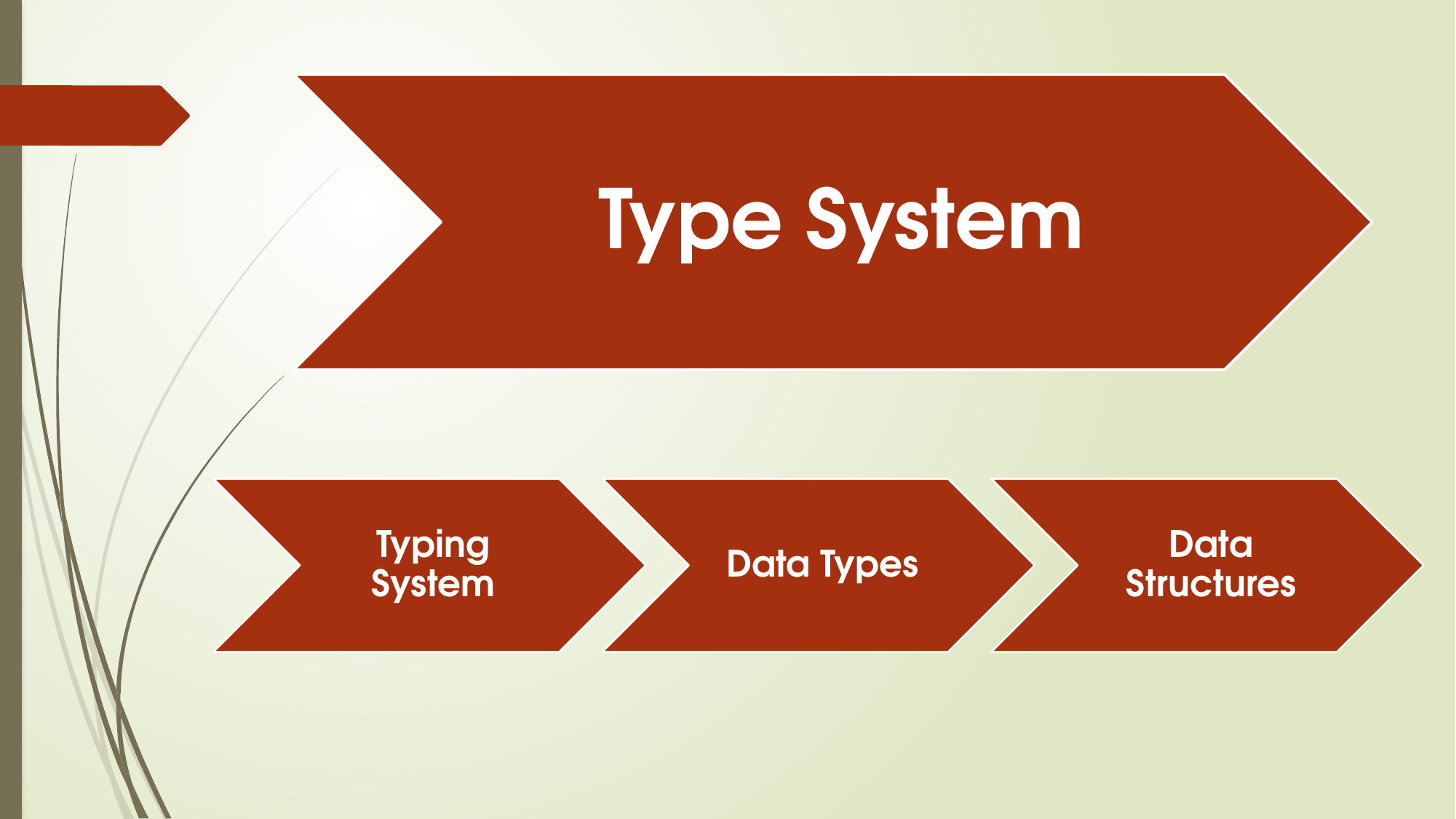

Type System
Typing System
Data Types
Data Structures